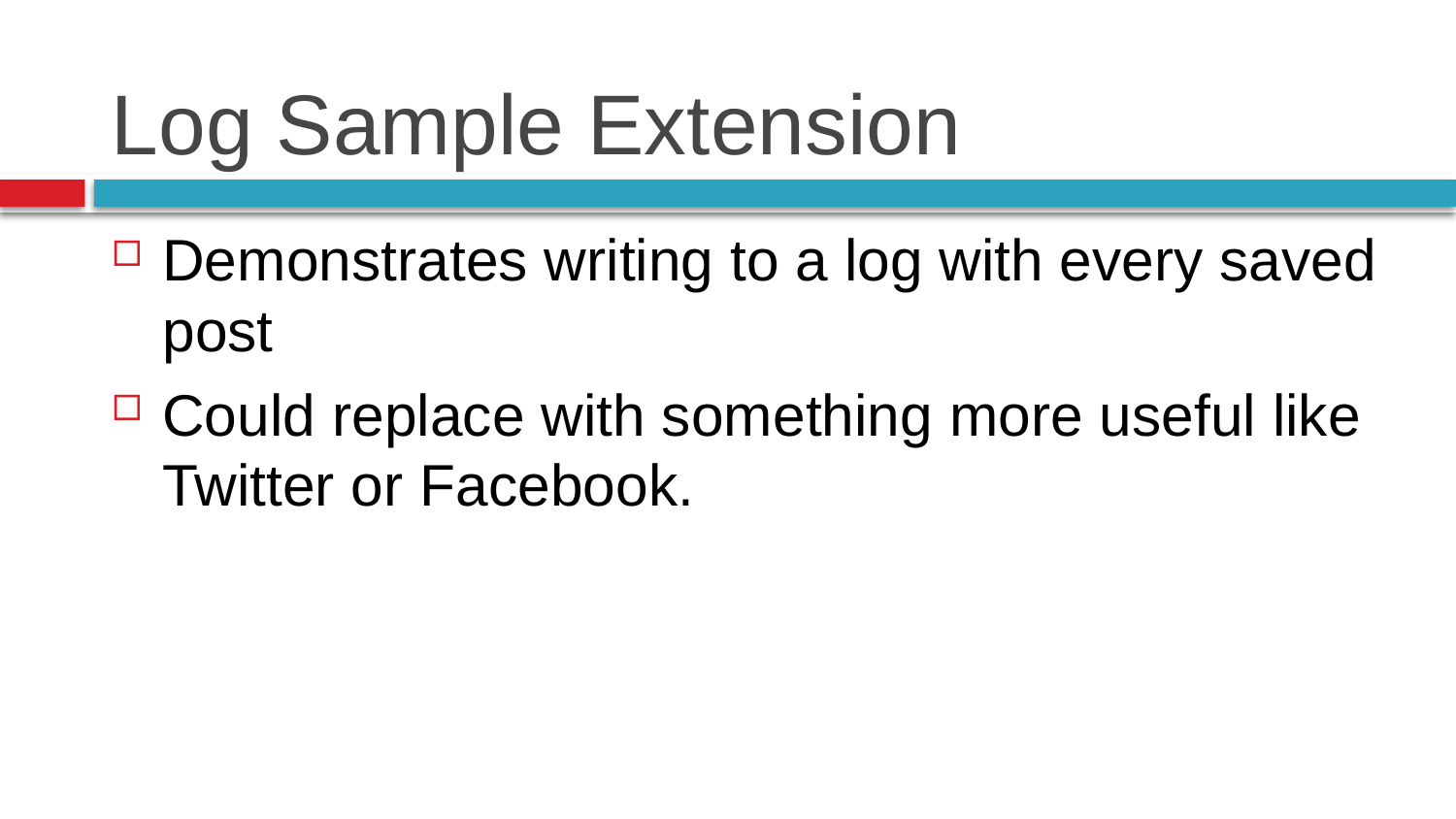

# Log Sample Extension
Demonstrates writing to a log with every saved post
Could replace with something more useful like Twitter or Facebook.